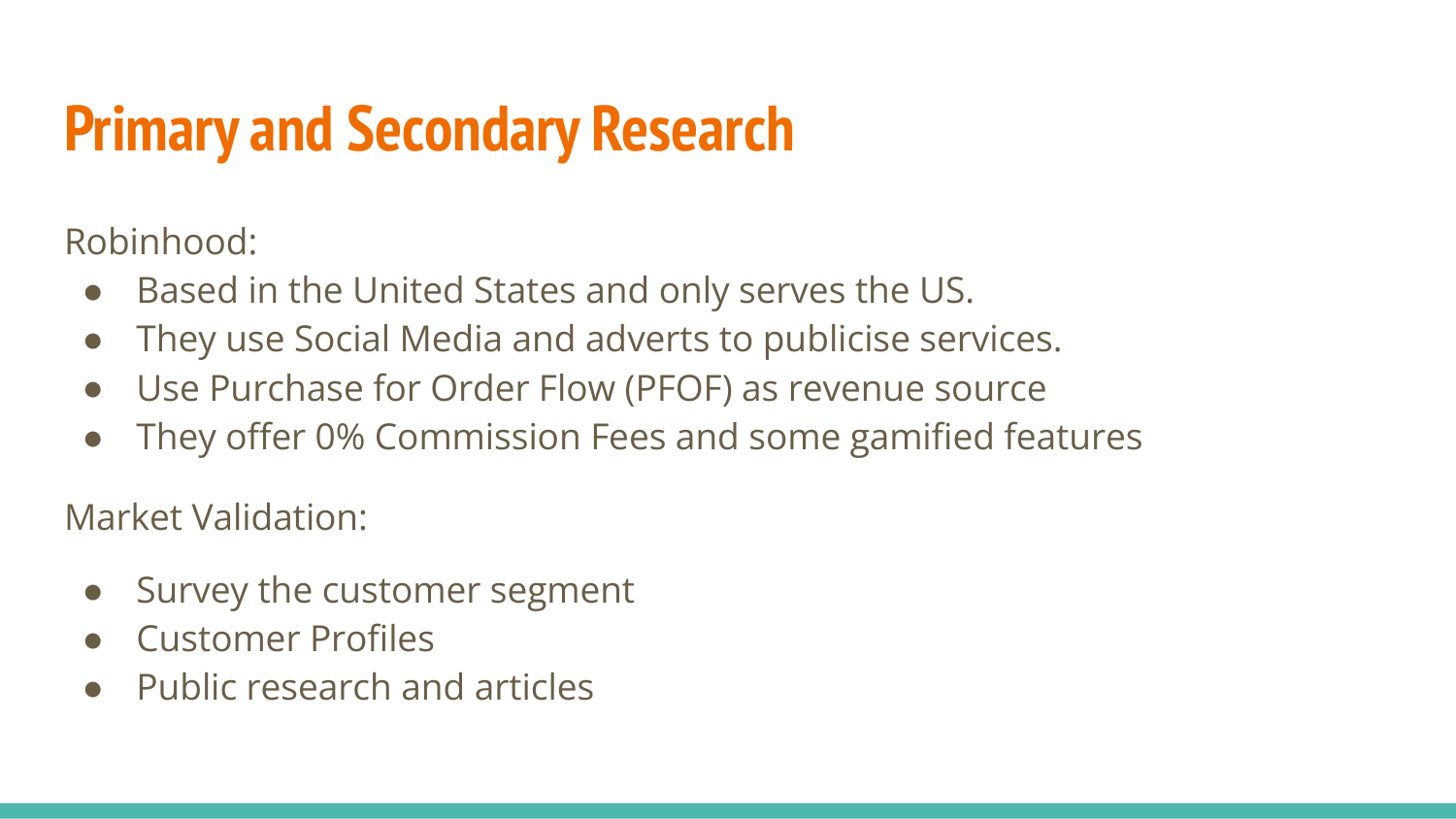

# Primary and Secondary Research
Robinhood:
Based in the United States and only serves the US.
They use Social Media and adverts to publicise services.
Use Purchase for Order Flow (PFOF) as revenue source
They offer 0% Commission Fees and some gamified features

Market Validation:
Survey the customer segment
Customer Profiles
Public research and articles